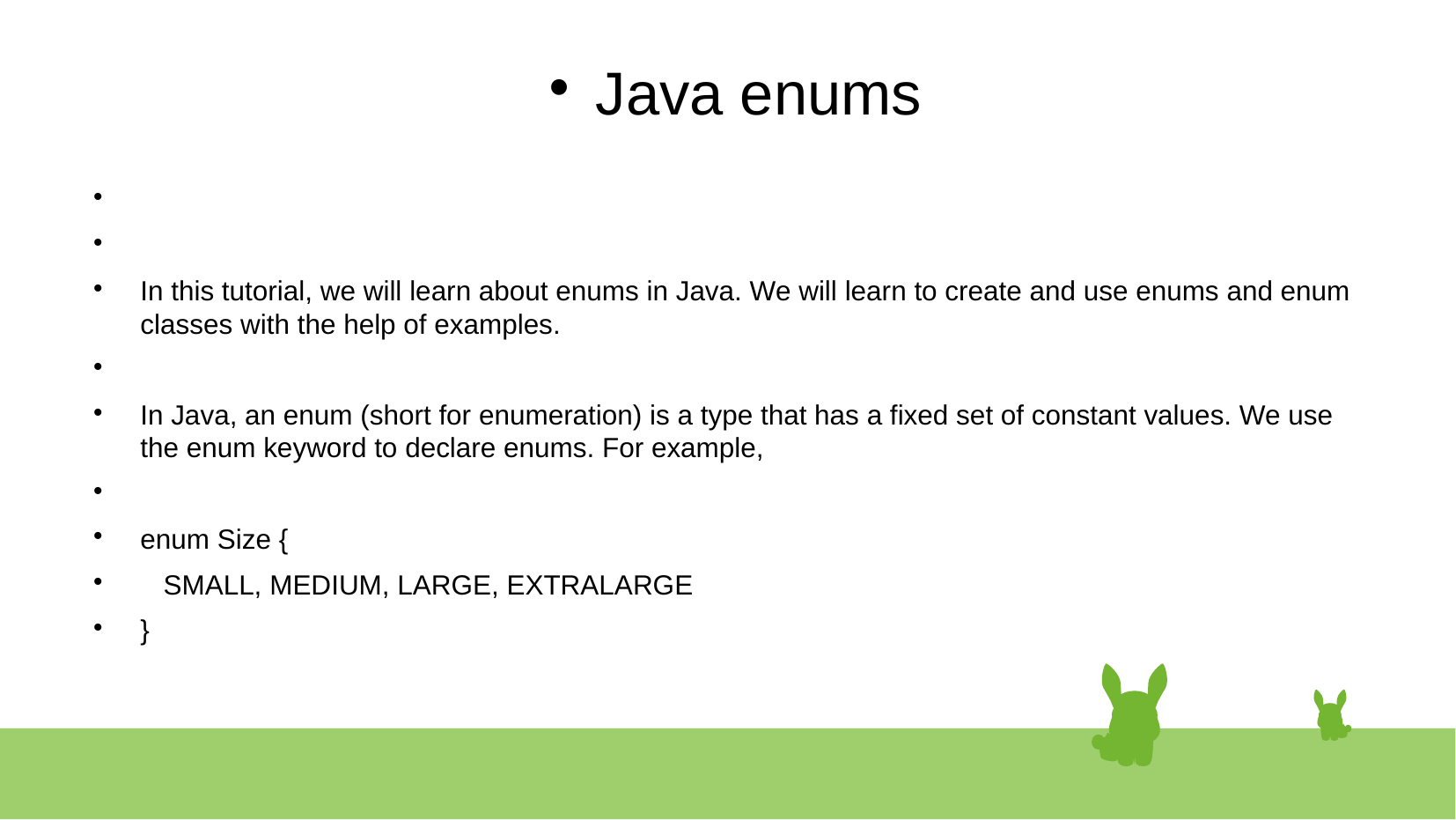

# Java enums

In this tutorial, we will learn about enums in Java. We will learn to create and use enums and enum classes with the help of examples.

In Java, an enum (short for enumeration) is a type that has a fixed set of constant values. We use the enum keyword to declare enums. For example,

enum Size {
   SMALL, MEDIUM, LARGE, EXTRALARGE
}